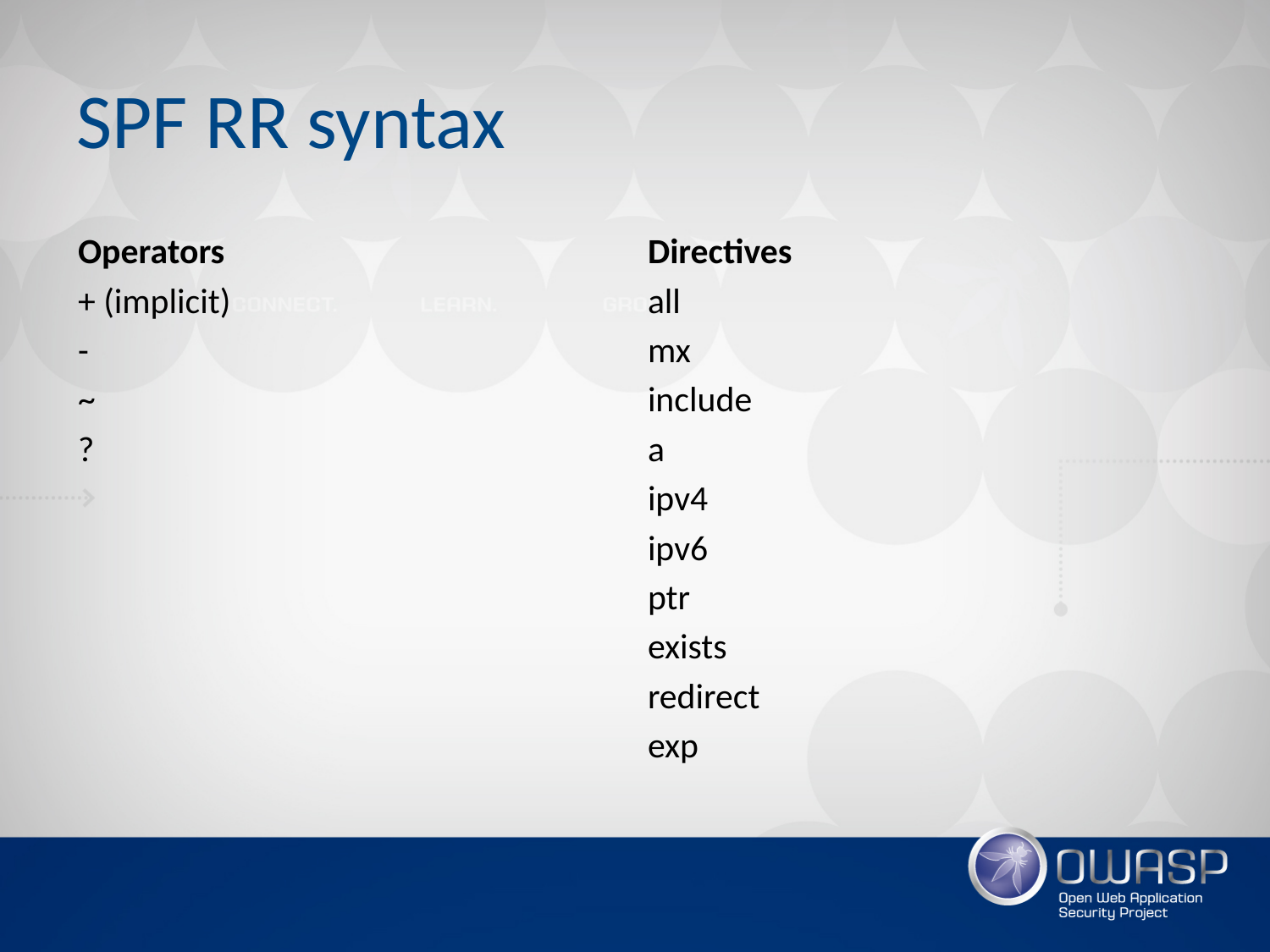

# SPF RR syntax
Operators
+ (implicit)
-
~
?
Directives
all
mx
include
a
ipv4
ipv6
ptr
exists
redirect
exp